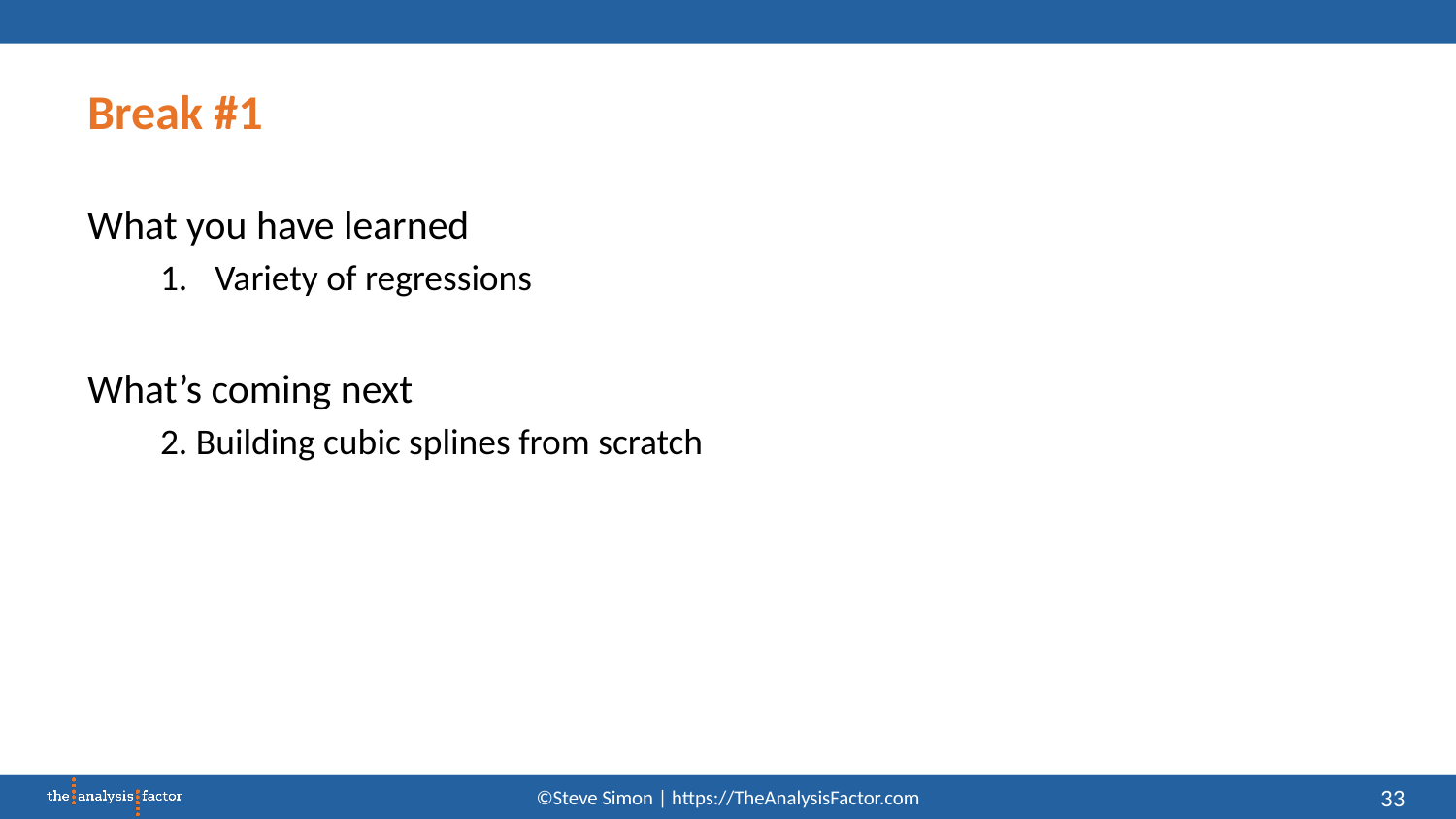

# Break #1
What you have learned
Variety of regressions

What’s coming next
2. Building cubic splines from scratch
33
©Steve Simon | https://TheAnalysisFactor.com